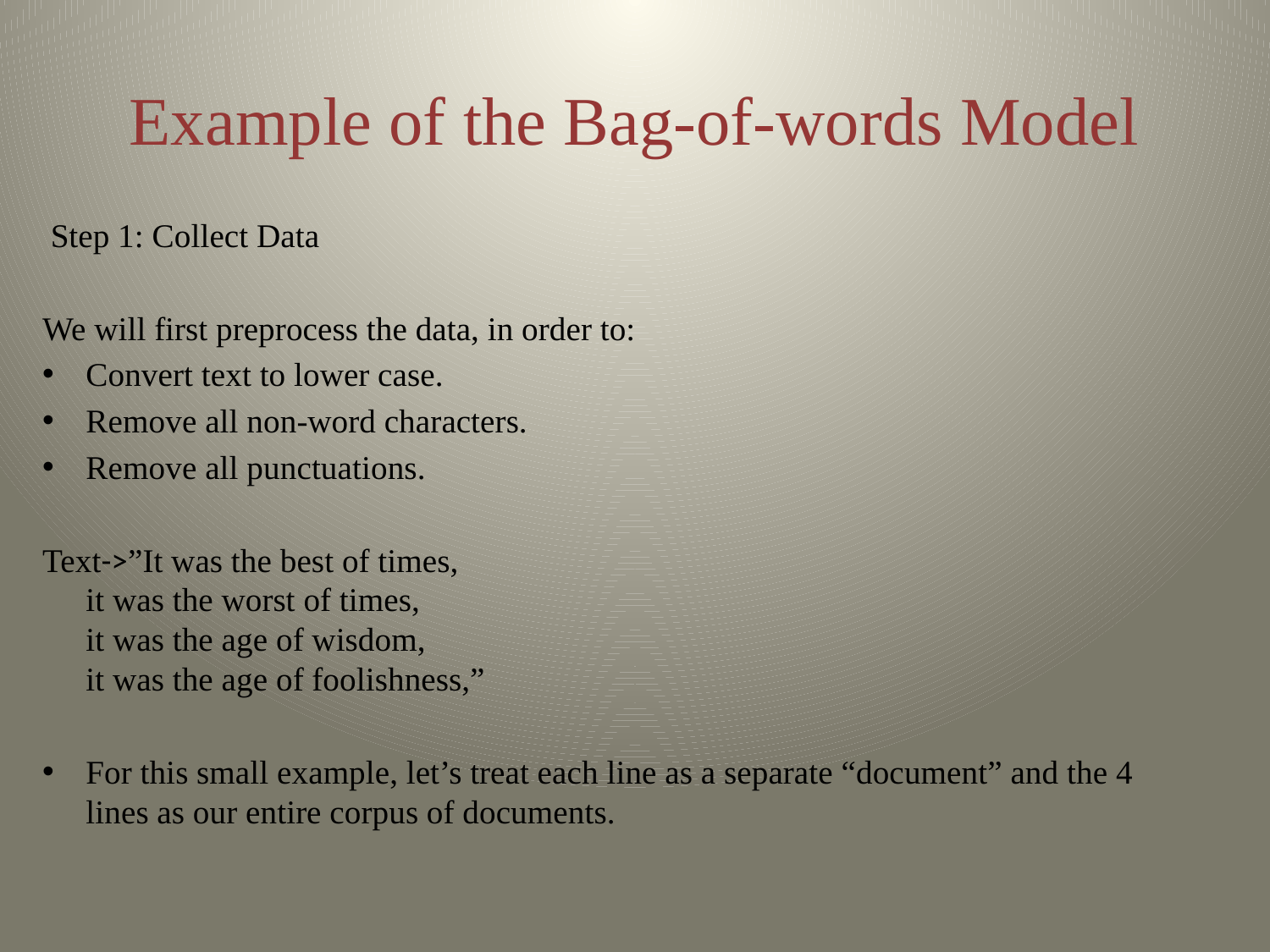

# Example of the Bag-of-words Model
 Step 1: Collect Data

We will first preprocess the data, in order to:
Convert text to lower case.
Remove all non-word characters.
Remove all punctuations.

Text->”It was the best of times,
it was the worst of times,
it was the age of wisdom,
it was the age of foolishness,”

For this small example, let’s treat each line as a separate “document” and the 4 lines as our entire corpus of documents.